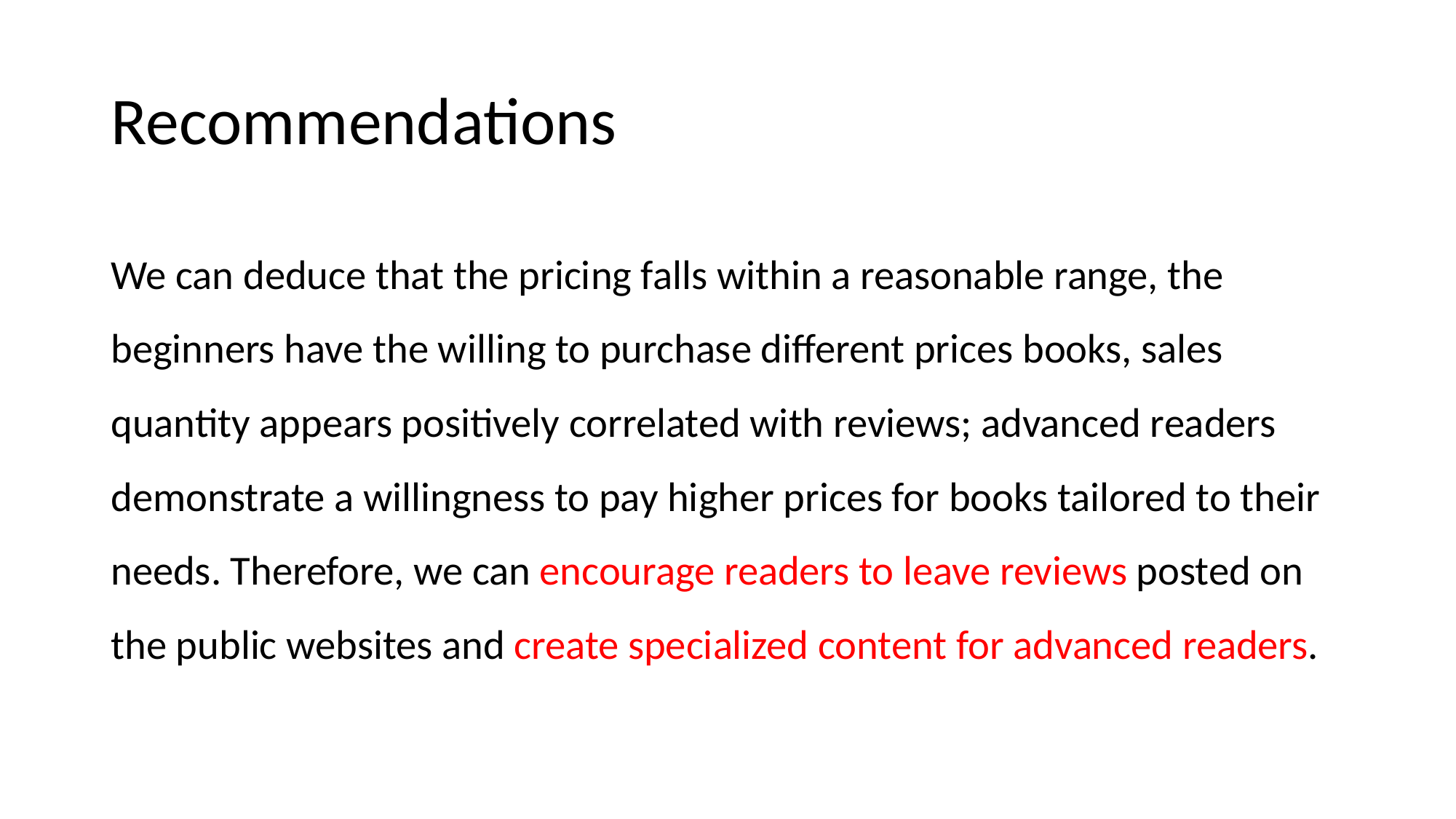

# Recommendations
We can deduce that the pricing falls within a reasonable range, the beginners have the willing to purchase different prices books, sales quantity appears positively correlated with reviews; advanced readers demonstrate a willingness to pay higher prices for books tailored to their needs. Therefore, we can encourage readers to leave reviews posted on the public websites and create specialized content for advanced readers.